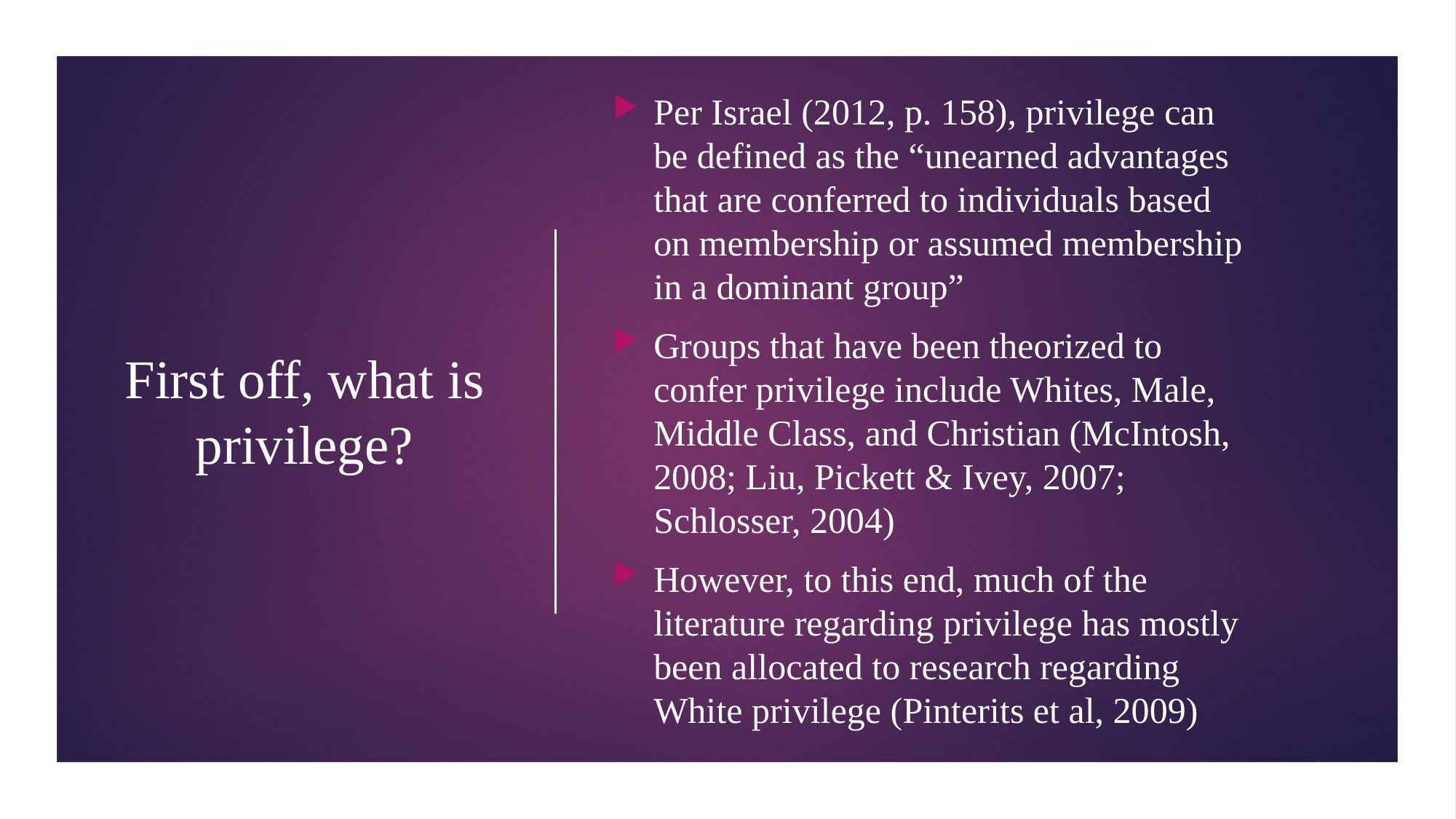

# First off, what is privilege?
Per Israel (2012, p. 158), privilege can be defined as the “unearned advantages that are conferred to individuals based on membership or assumed membership in a dominant group”
Groups that have been theorized to confer privilege include Whites, Male, Middle Class, and Christian (McIntosh, 2008; Liu, Pickett & Ivey, 2007; Schlosser, 2004)
However, to this end, much of the literature regarding privilege has mostly been allocated to research regarding White privilege (Pinterits et al, 2009)